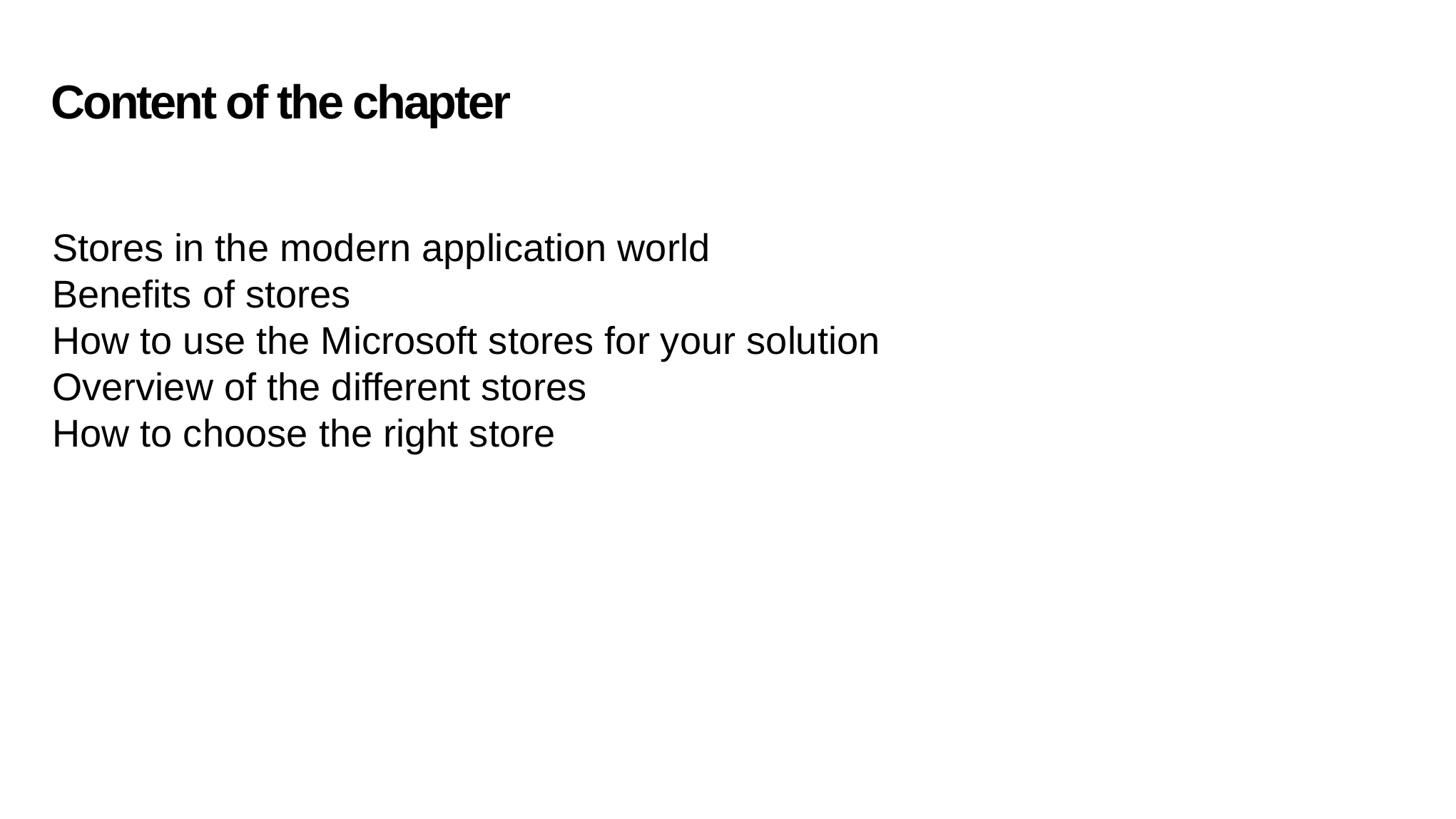

# Content of the chapter
Stores in the modern application world
Benefits of stores
How to use the Microsoft stores for your solution
Overview of the different stores
How to choose the right store